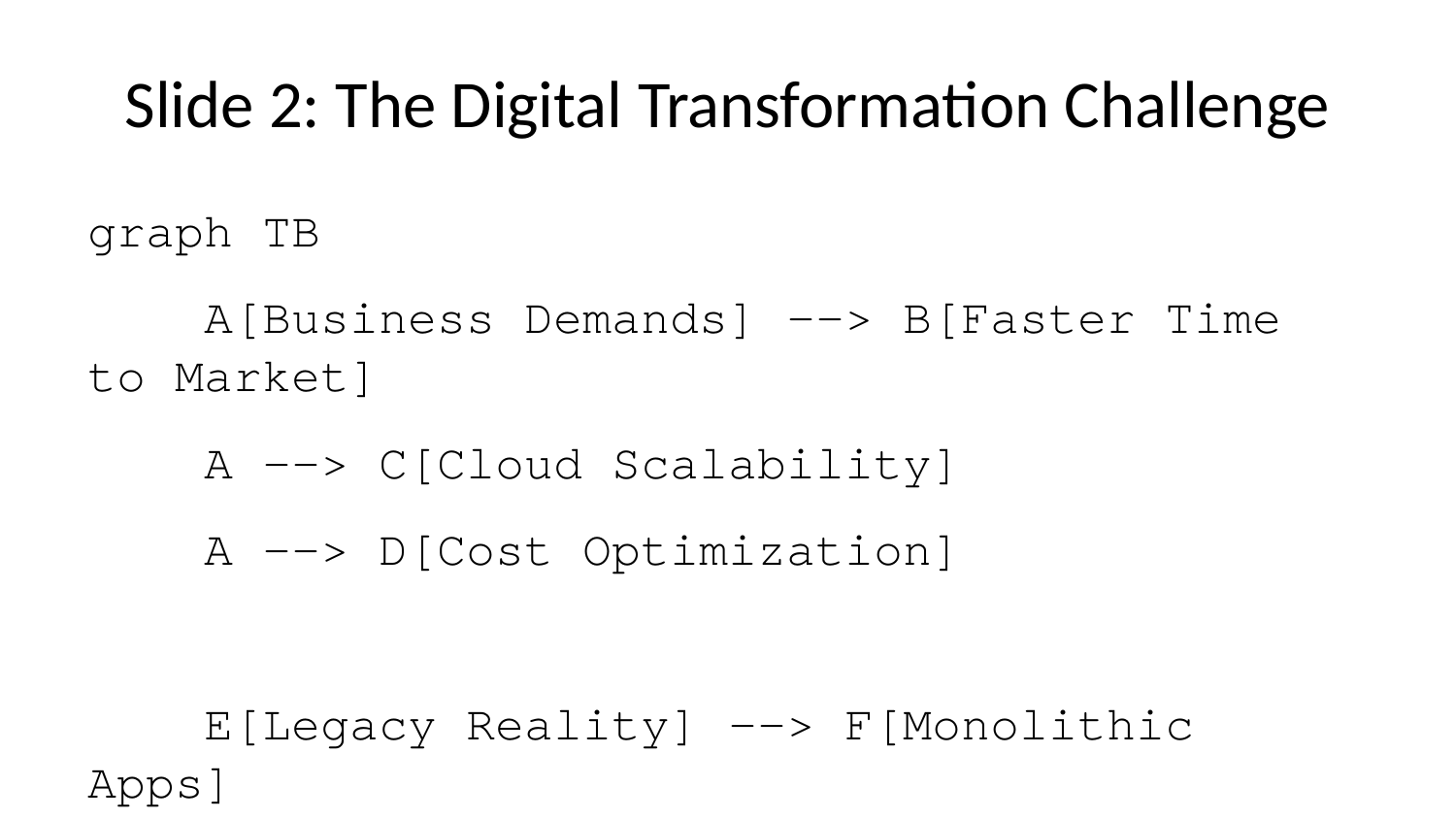

# Slide 2: The Digital Transformation Challenge
graph TB
    A[Business Demands] --> B[Faster Time to Market]
    A --> C[Cloud Scalability]
    A --> D[Cost Optimization]

    E[Legacy Reality] --> F[Monolithic Apps]
    E --> G[Slow Releases]
    E --> H[High Maintenance]

    I[The Gap] --> J[Technical Debt]
    I --> K[Skills Shortage]
    I --> L[Risk & Complexity]
The Business Reality
Companies need to move fast, but legacy systems hold them back